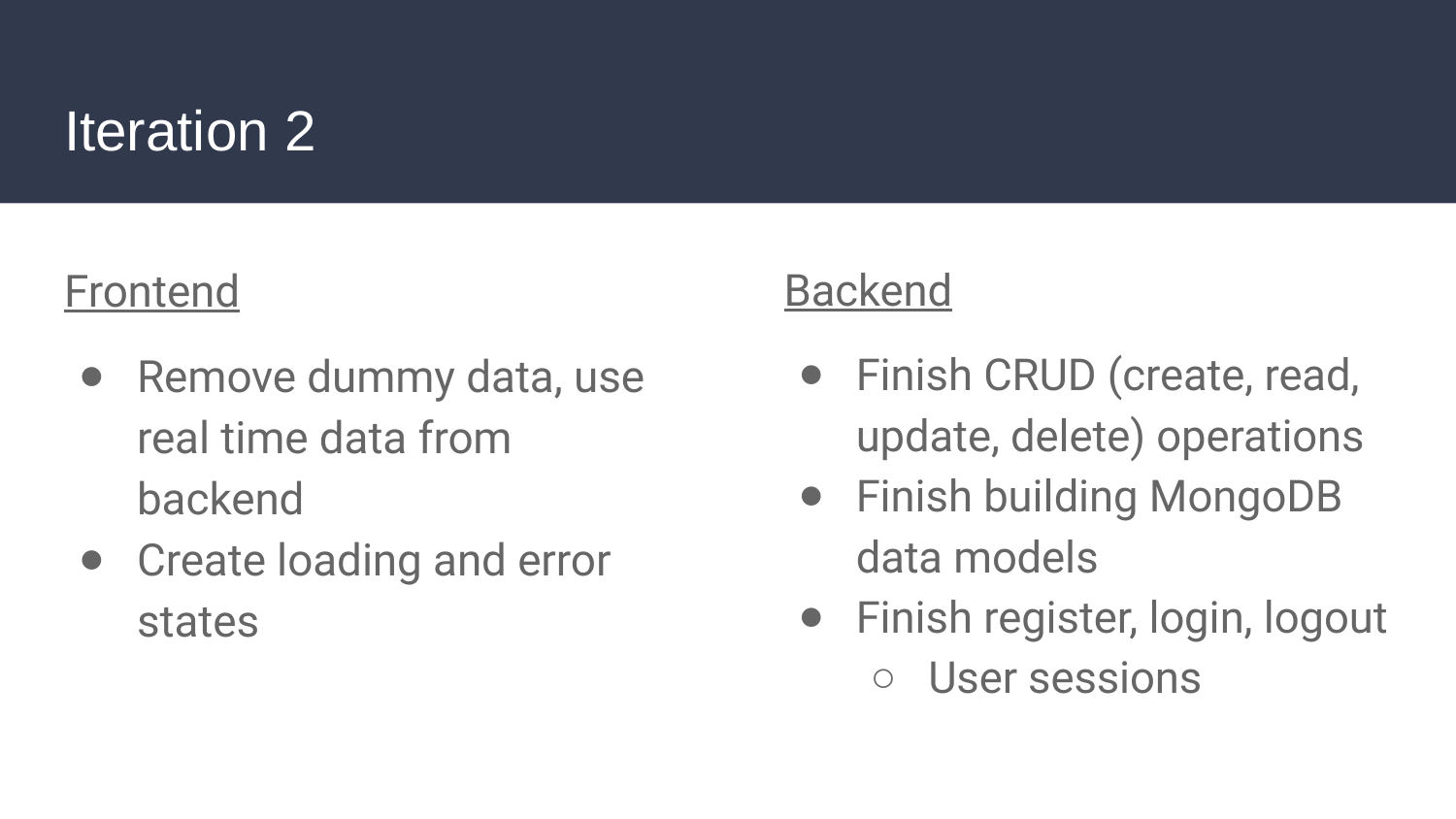

# Iteration 2
Frontend
Remove dummy data, use real time data from backend
Create loading and error states
Backend
Finish CRUD (create, read, update, delete) operations
Finish building MongoDB data models
Finish register, login, logout
User sessions